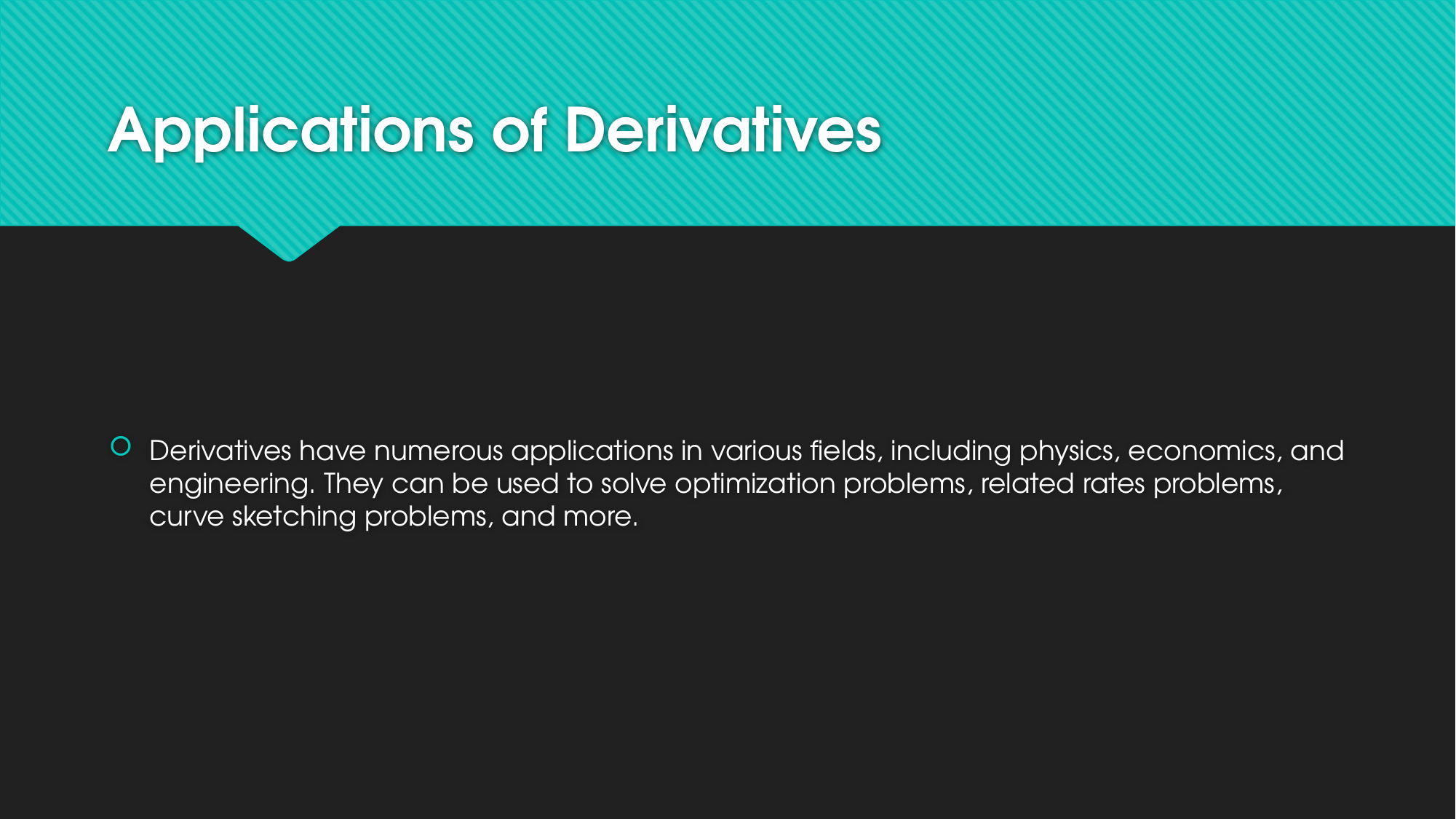

# Applications of Derivatives
Derivatives have numerous applications in various fields, including physics, economics, and engineering. They can be used to solve optimization problems, related rates problems, curve sketching problems, and more.